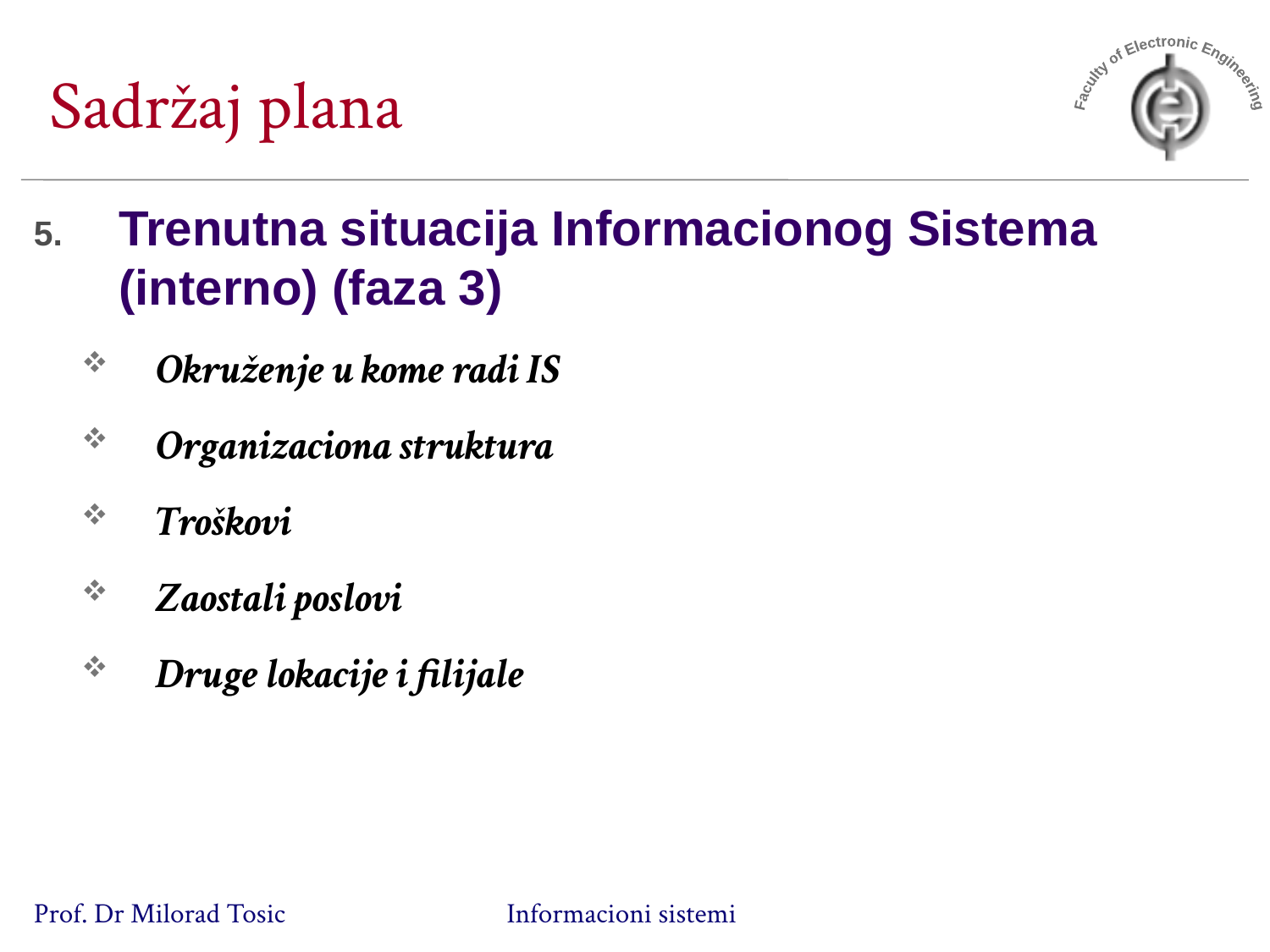

# Sadržaj plana
Trenutna situacija Informacionog Sistema (interno) (faza 3)
Okruženje u kome radi IS
Organizaciona struktura
Troškovi
Zaostali poslovi
Druge lokacije i filijale
Prof. Dr Milorad Tosic                                   Informacioni sistemi